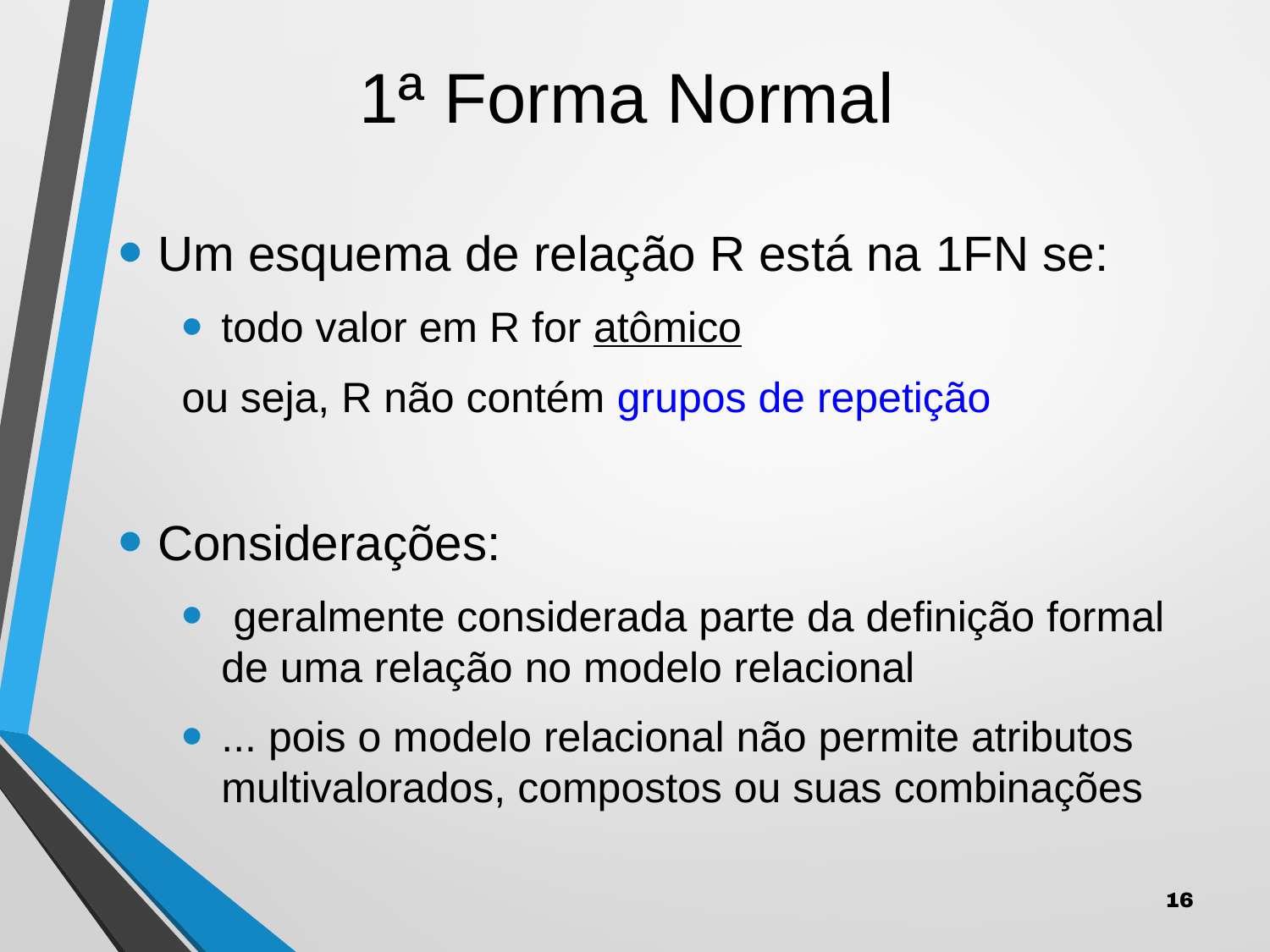

# 1ª Forma Normal
Um esquema de relação R está na 1FN se:
todo valor em R for atômico
ou seja, R não contém grupos de repetição

Considerações:
 geralmente considerada parte da definição formal de uma relação no modelo relacional
... pois o modelo relacional não permite atributos multivalorados, compostos ou suas combinações

16